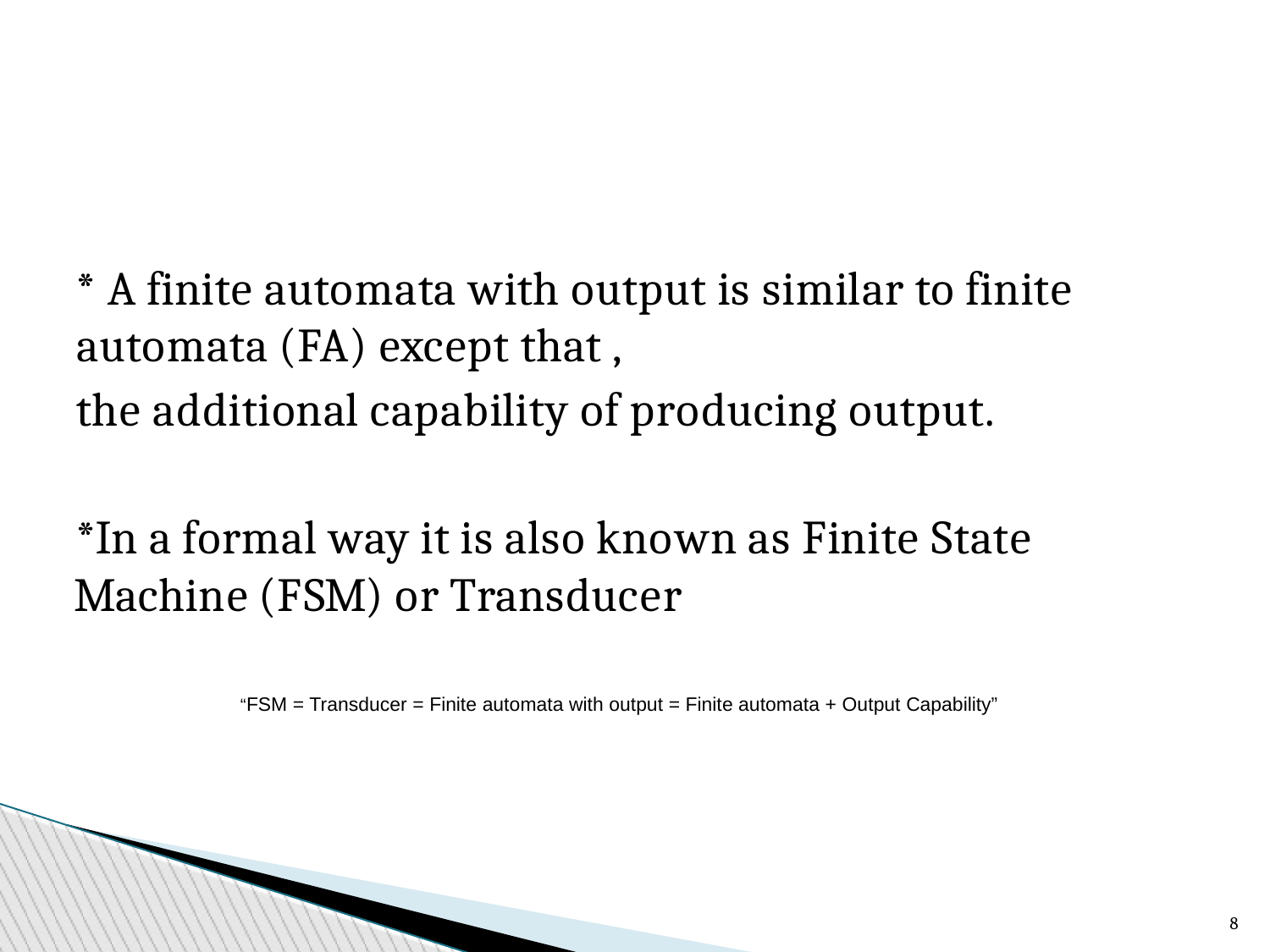

* A finite automata with output is similar to finite automata (FA) except that ,
the additional capability of producing output.

*In a formal way it is also known as Finite State Machine (FSM) or Transducer

“FSM = Transducer = Finite automata with output = Finite automata + Output Capability”
8